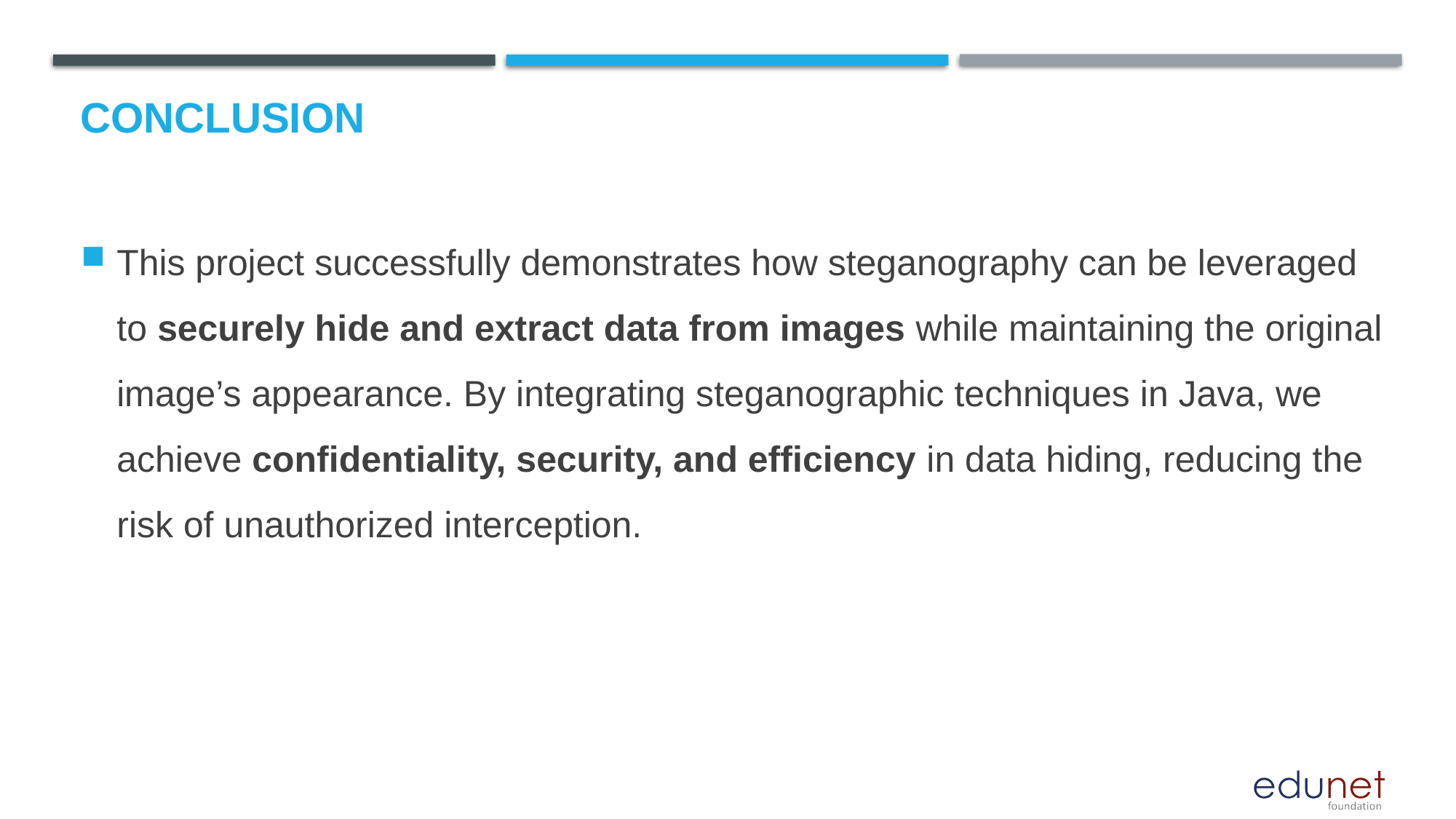

# Conclusion
This project successfully demonstrates how steganography can be leveraged to securely hide and extract data from images while maintaining the original image’s appearance. By integrating steganographic techniques in Java, we achieve confidentiality, security, and efficiency in data hiding, reducing the risk of unauthorized interception.